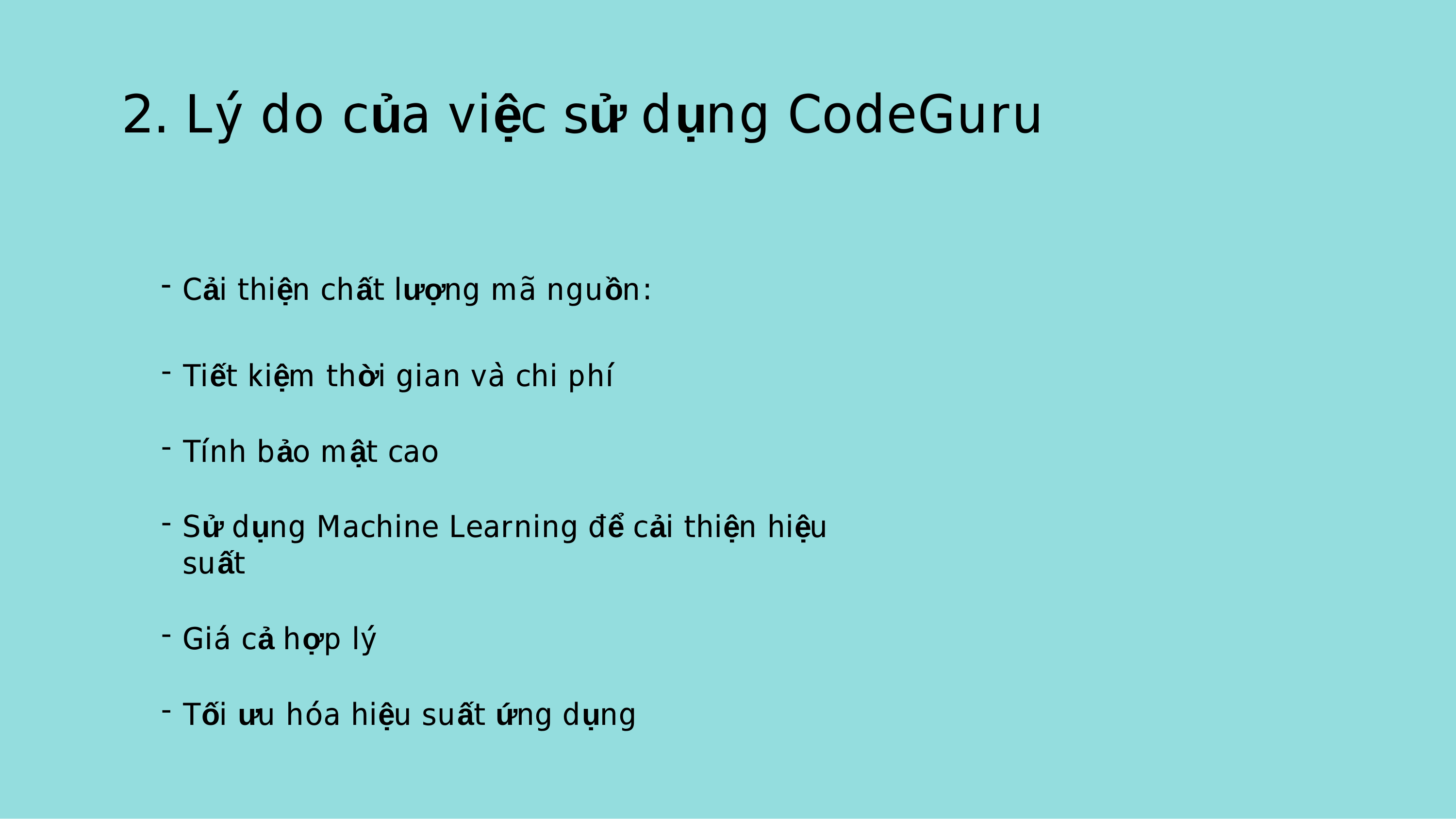

# 2. Lý do của việc sử dụng CodeGuru
Cải thiện chất lượng mã nguồn:

Tiết kiệm thời gian và chi phí

Tính bảo mật cao

Sử dụng Machine Learning để cải thiện hiệu suất

Giá cả hợp lý

Tối ưu hóa hiệu suất ứng dụng